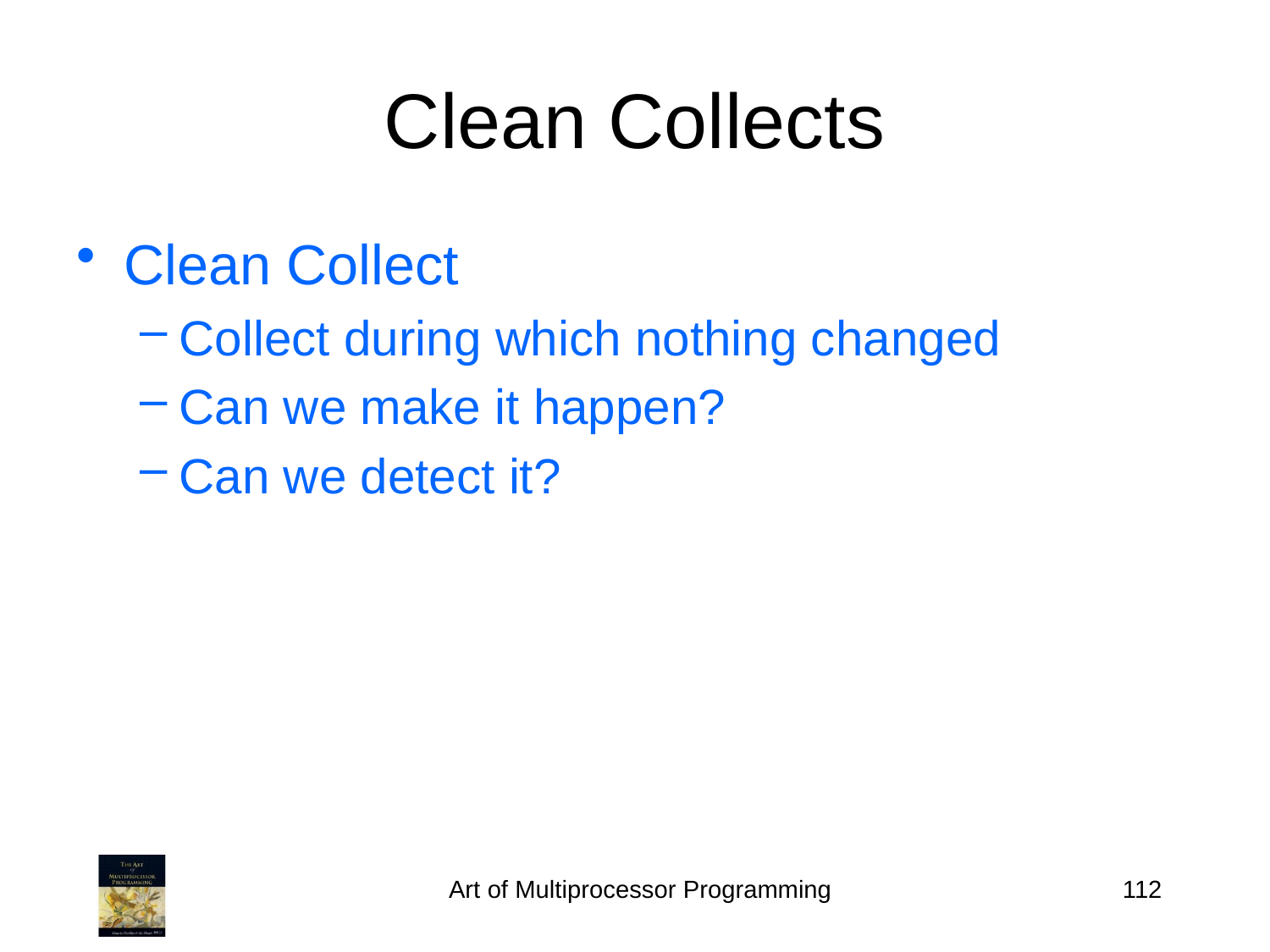

Clean Collects
Clean Collect
Collect during which nothing changed
Can we make it happen?
Can we detect it?
Art of Multiprocessor Programming
112